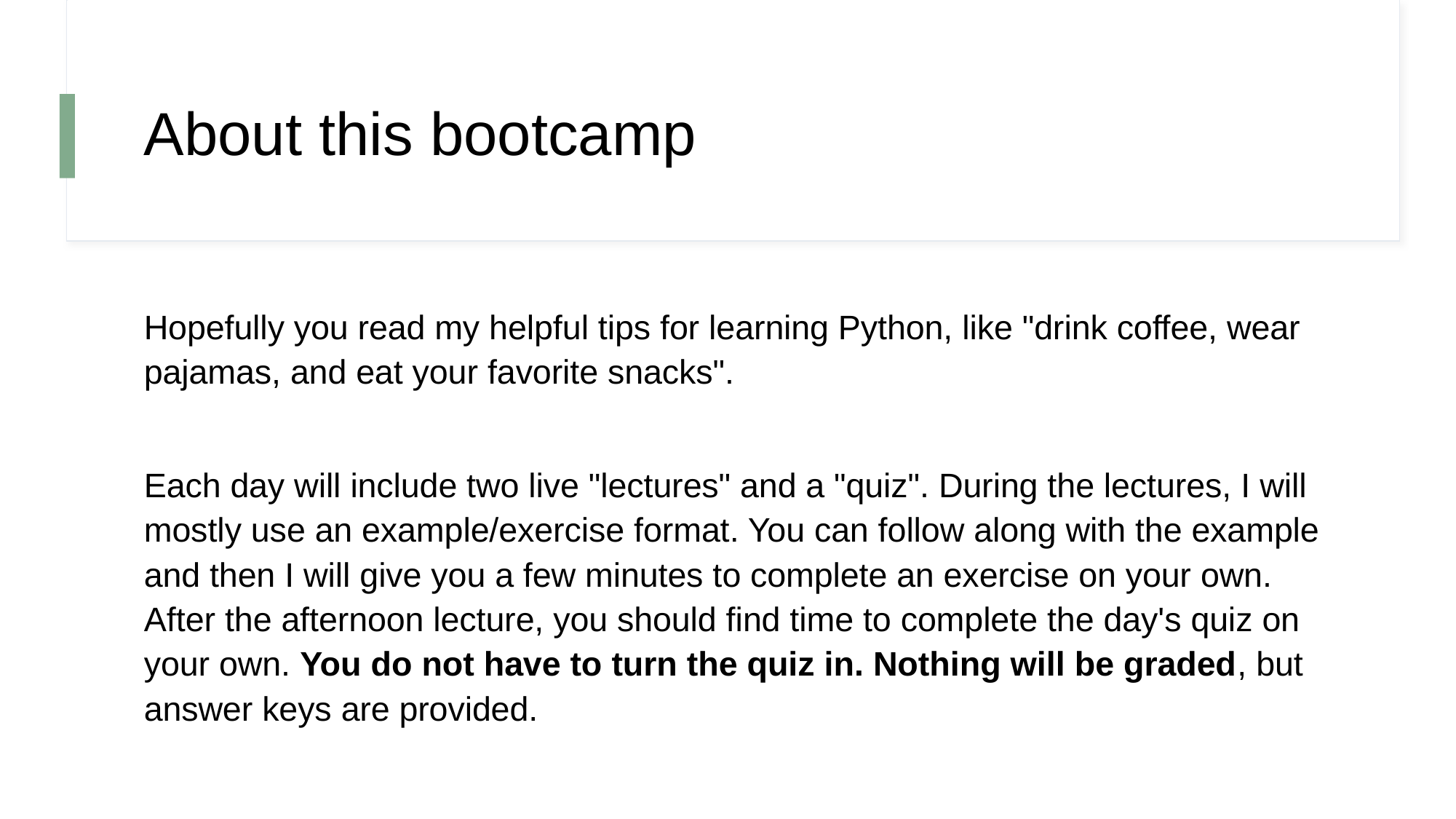

# About this bootcamp
Hopefully you read my helpful tips for learning Python, like "drink coffee, wear pajamas, and eat your favorite snacks".

Each day will include two live "lectures" and a "quiz". During the lectures, I will mostly use an example/exercise format. You can follow along with the example and then I will give you a few minutes to complete an exercise on your own. After the afternoon lecture, you should find time to complete the day's quiz on your own. You do not have to turn the quiz in. Nothing will be graded, but answer keys are provided.